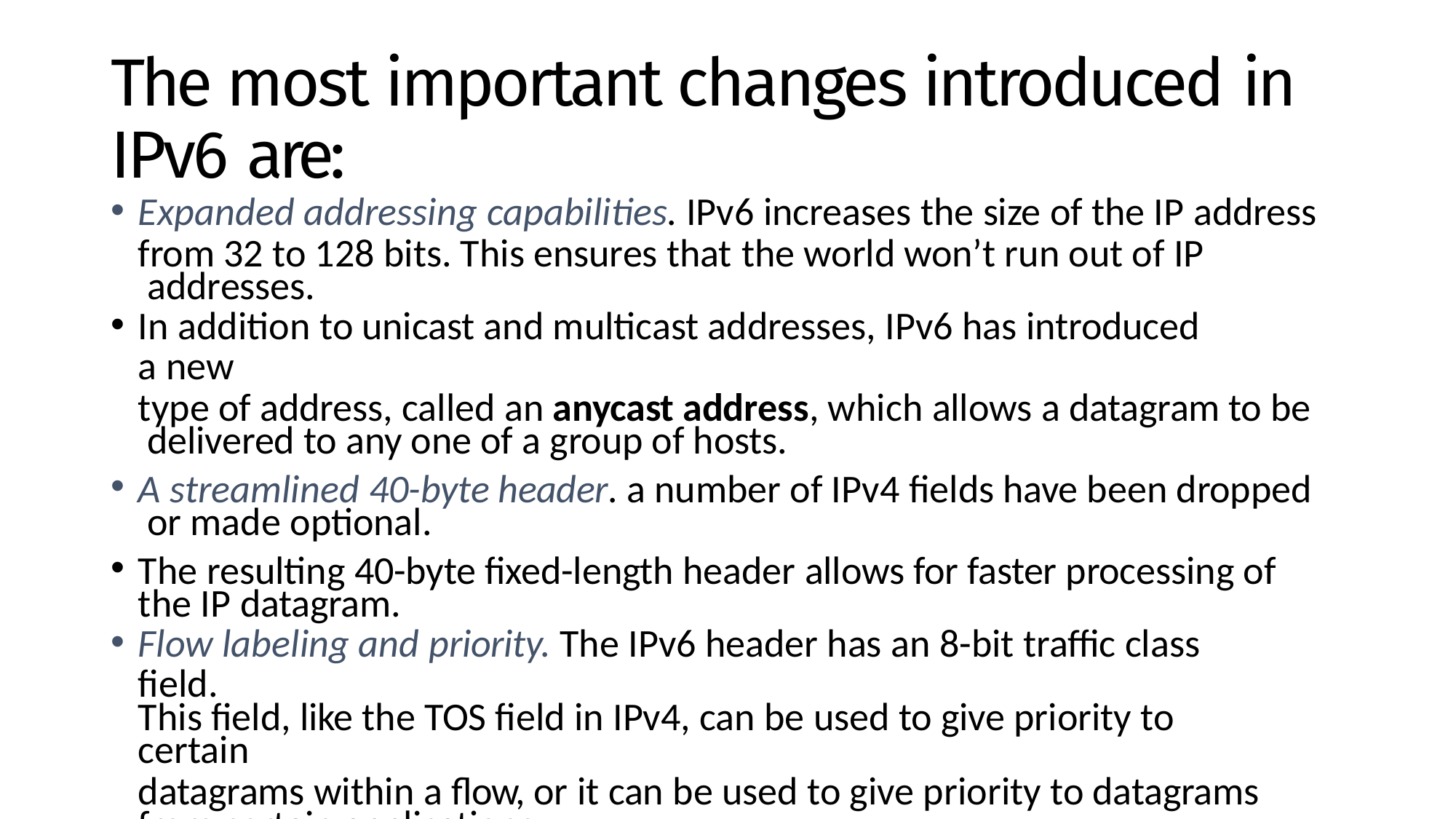

# The most important changes introduced in  IPv6 are:
Expanded addressing capabilities. IPv6 increases the size of the IP address
from 32 to 128 bits. This ensures that the world won’t run out of IP  addresses.
In addition to unicast and multicast addresses, IPv6 has introduced a new
type of address, called an anycast address, which allows a datagram to be  delivered to any one of a group of hosts.
A streamlined 40-byte header. a number of IPv4 fields have been dropped  or made optional.
The resulting 40-byte fixed-length header allows for faster processing of  the IP datagram.
Flow labeling and priority. The IPv6 header has an 8-bit traffic class field.
This field, like the TOS field in IPv4, can be used to give priority to certain
datagrams within a flow, or it can be used to give priority to datagrams  from certain applications.